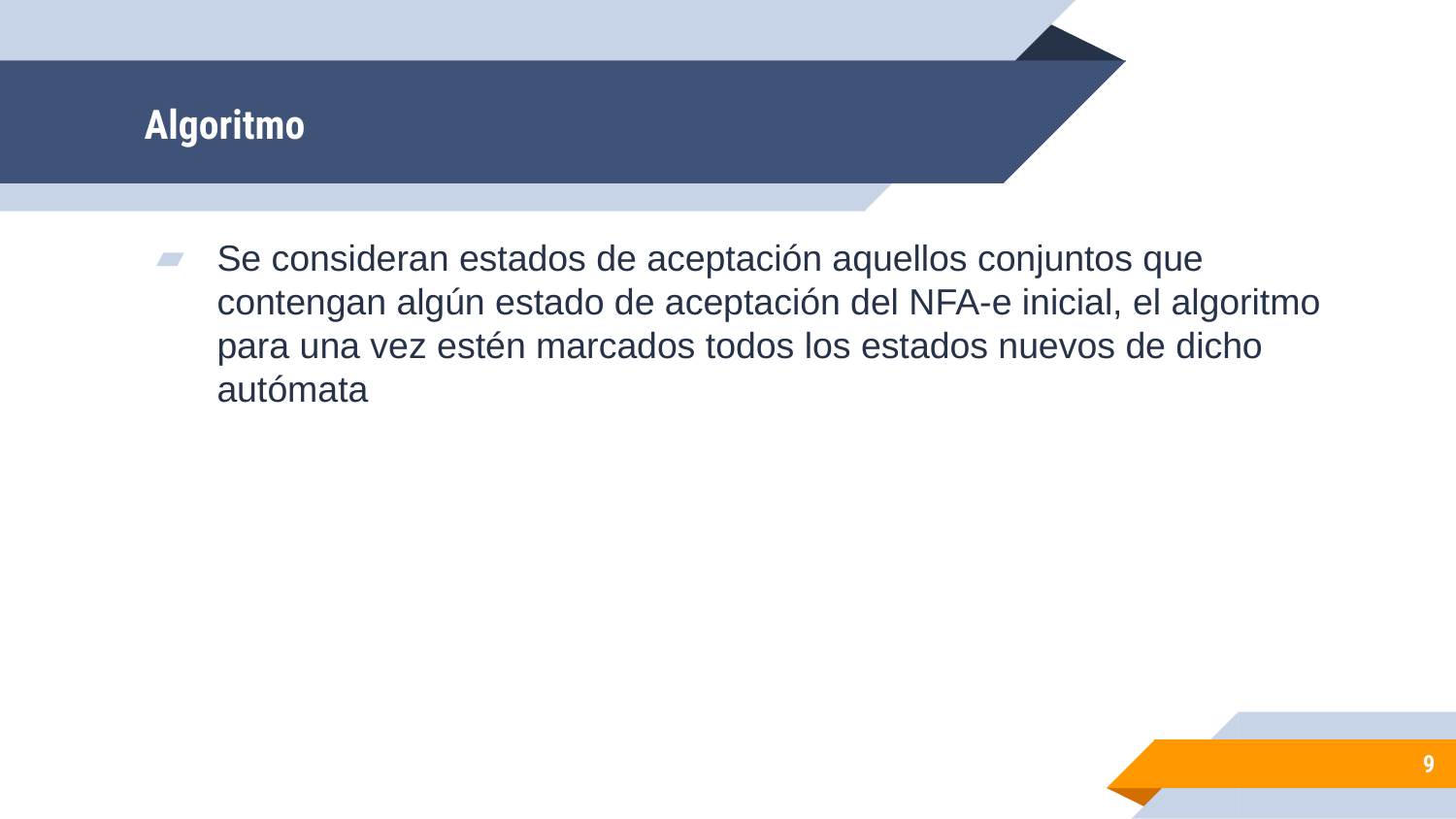

# Algoritmo
Se consideran estados de aceptación aquellos conjuntos que contengan algún estado de aceptación del NFA-e inicial, el algoritmo para una vez estén marcados todos los estados nuevos de dicho autómata

9